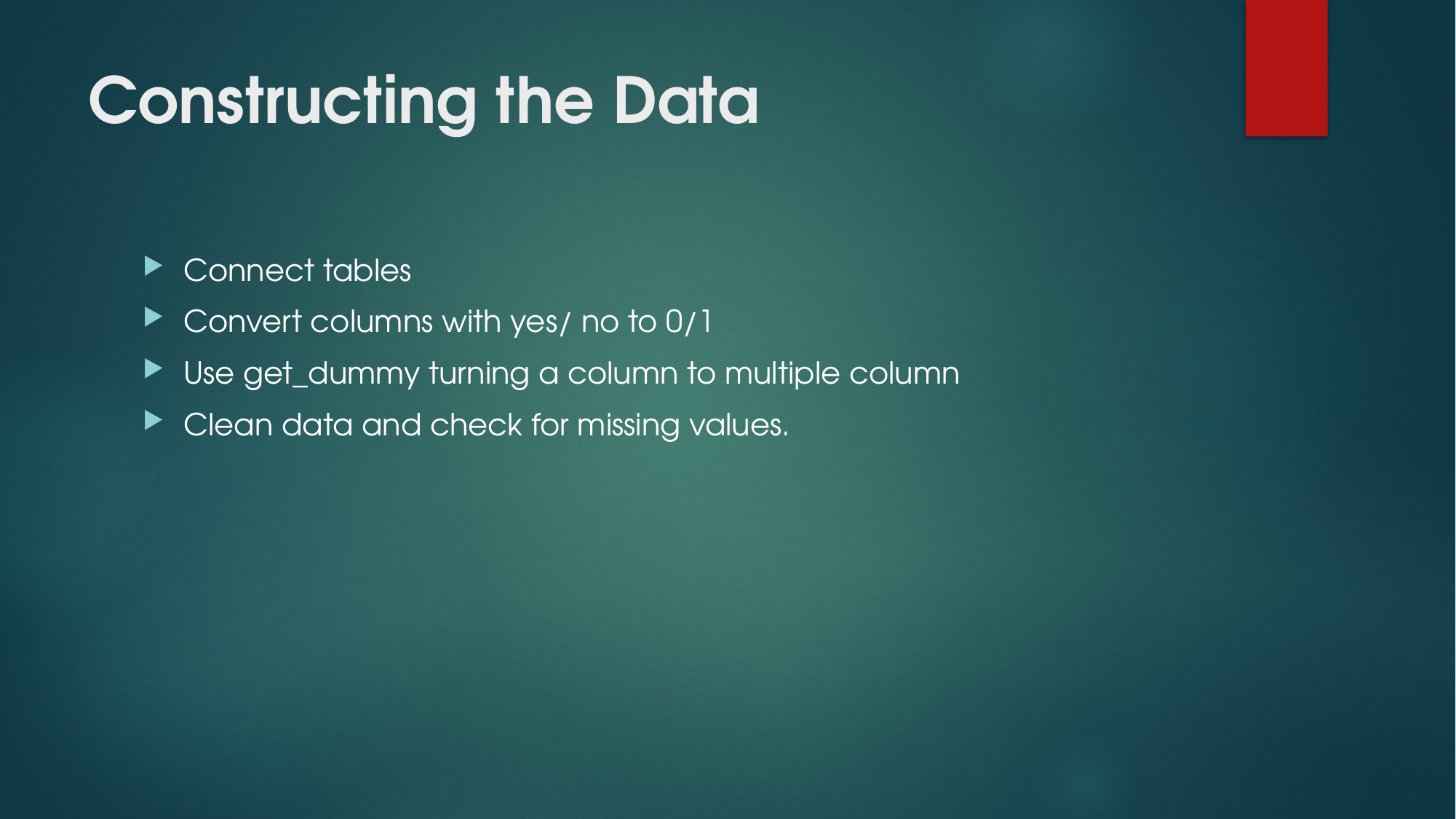

# Constructing the Data
Connect tables
Convert columns with yes/ no to 0/1
Use get_dummy turning a column to multiple column
Clean data and check for missing values.